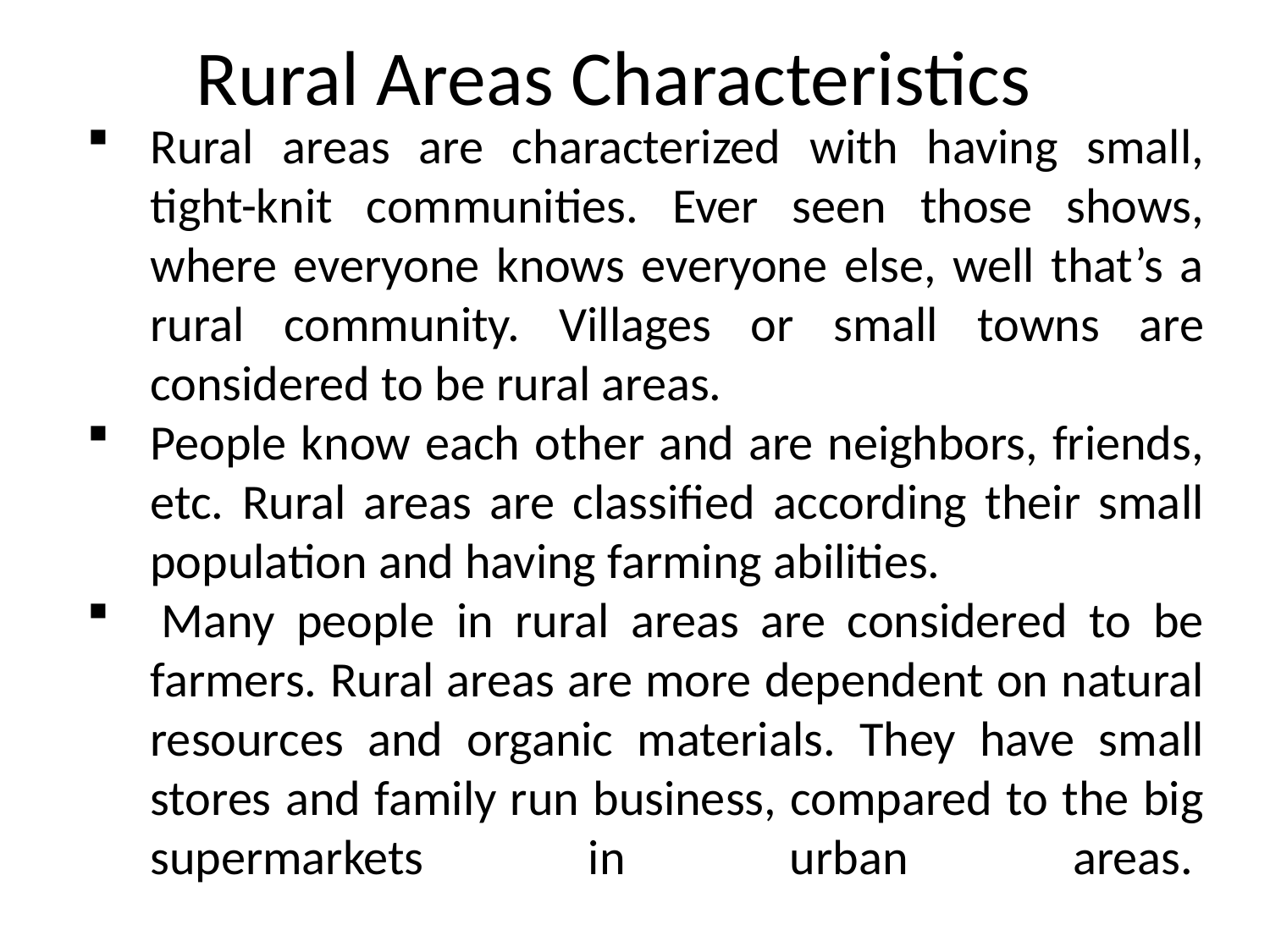

# Rural Areas Characteristics
Rural areas are characterized with having small, tight-knit communities. Ever seen those shows, where everyone knows everyone else, well that’s a rural community. Villages or small towns are considered to be rural areas.
People know each other and are neighbors, friends, etc. Rural areas are classified according their small population and having farming abilities.
 Many people in rural areas are considered to be farmers. Rural areas are more dependent on natural resources and organic materials. They have small stores and family run business, compared to the big supermarkets in urban areas.